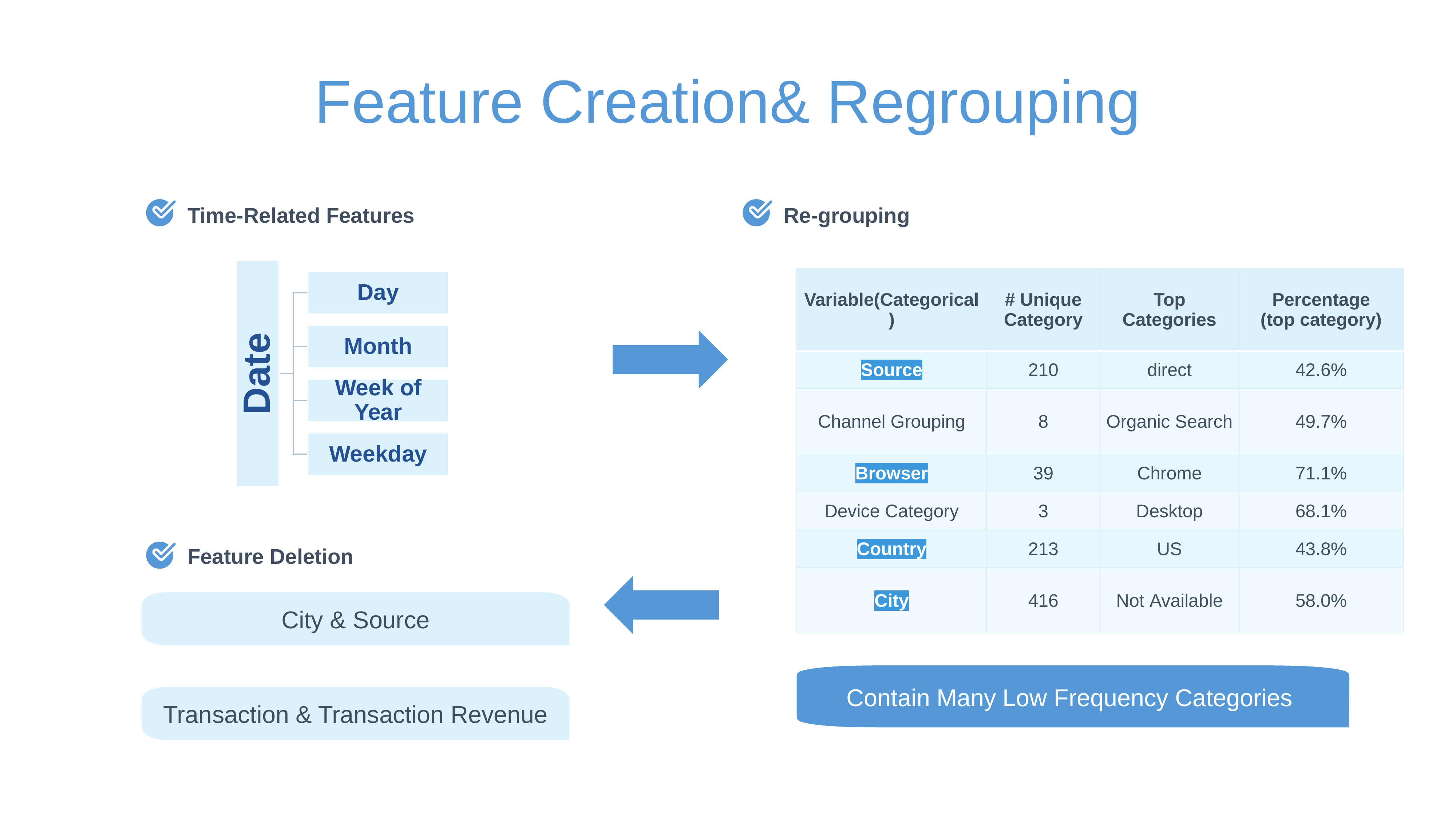

Feature Creation& Regrouping
Time-Related Features
Re-grouping

Date
Day
Month
Week of Year
Weekday
| Variable(Categorical) | # Unique Category | Top Categories | Percentage (top category) |
| --- | --- | --- | --- |
| Source | 210 | direct | 42.6% |
| Channel Grouping | 8 | Organic Search | 49.7% |
| Browser | 39 | Chrome | 71.1% |
| Device Category | 3 | Desktop | 68.1% |
| Country | 213 | US | 43.8% |
| City | 416 | Not Available | 58.0% |

Feature Deletion

City & Source
Contain Many Low Frequency Categories
Transaction & Transaction Revenue